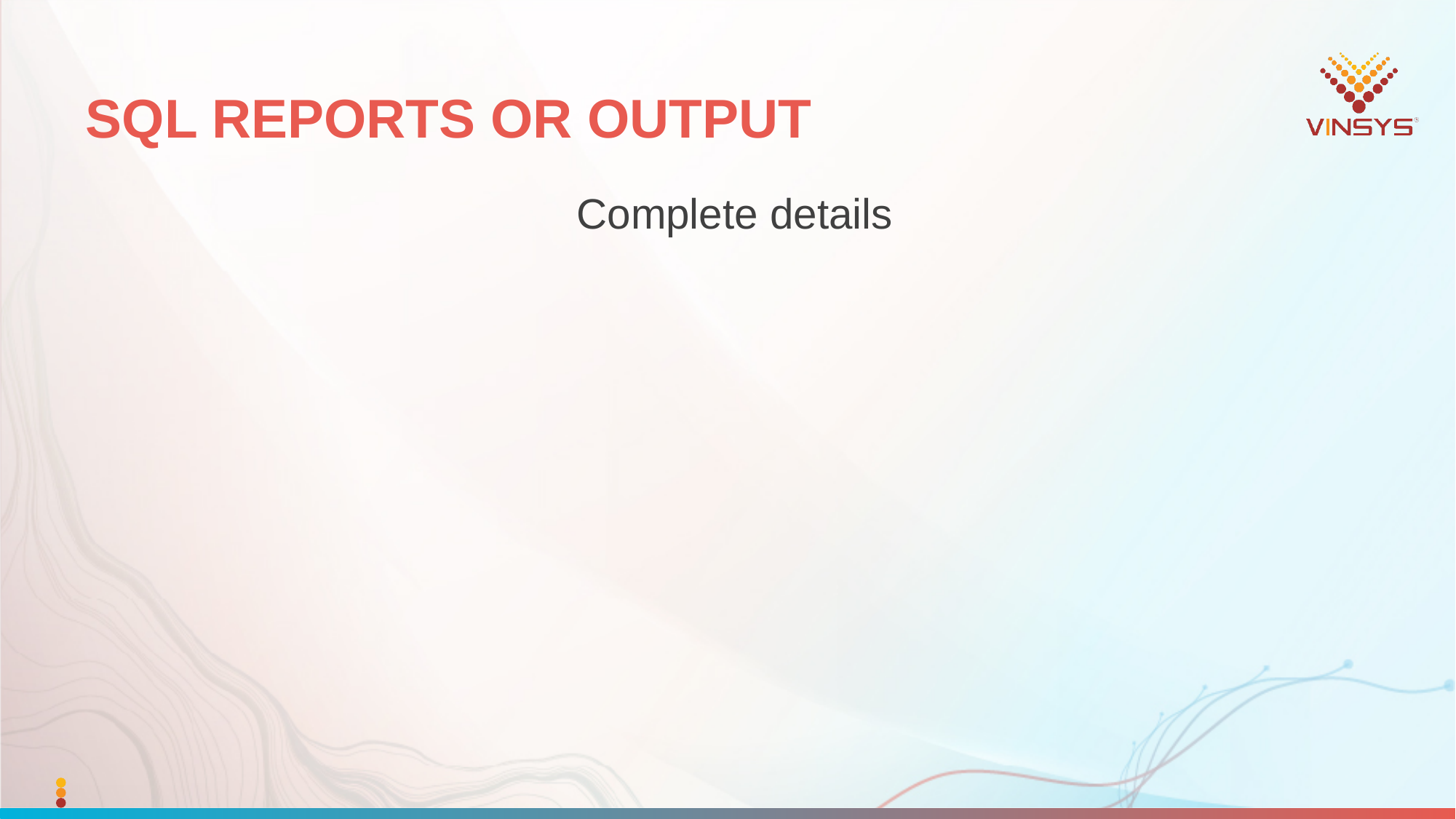

# SQL REPORTS OR OUTPUT
Complete details